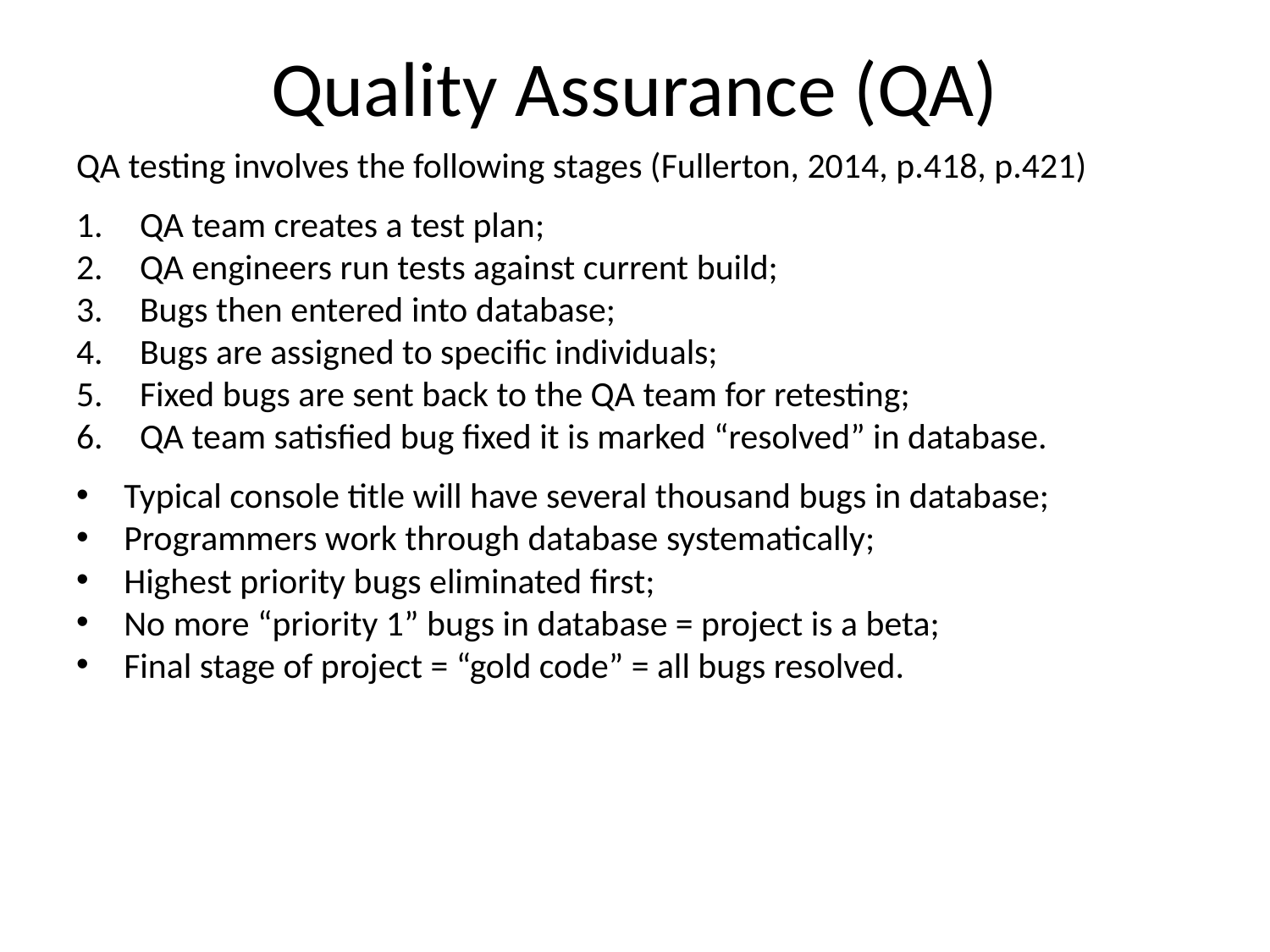

# Quality Assurance (QA)
QA testing involves the following stages (Fullerton, 2014, p.418, p.421)

QA team creates a test plan;
QA engineers run tests against current build;
Bugs then entered into database;
Bugs are assigned to specific individuals;
Fixed bugs are sent back to the QA team for retesting;
QA team satisfied bug fixed it is marked “resolved” in database.

Typical console title will have several thousand bugs in database;
Programmers work through database systematically;
Highest priority bugs eliminated first;
No more “priority 1” bugs in database = project is a beta;
Final stage of project = “gold code” = all bugs resolved.